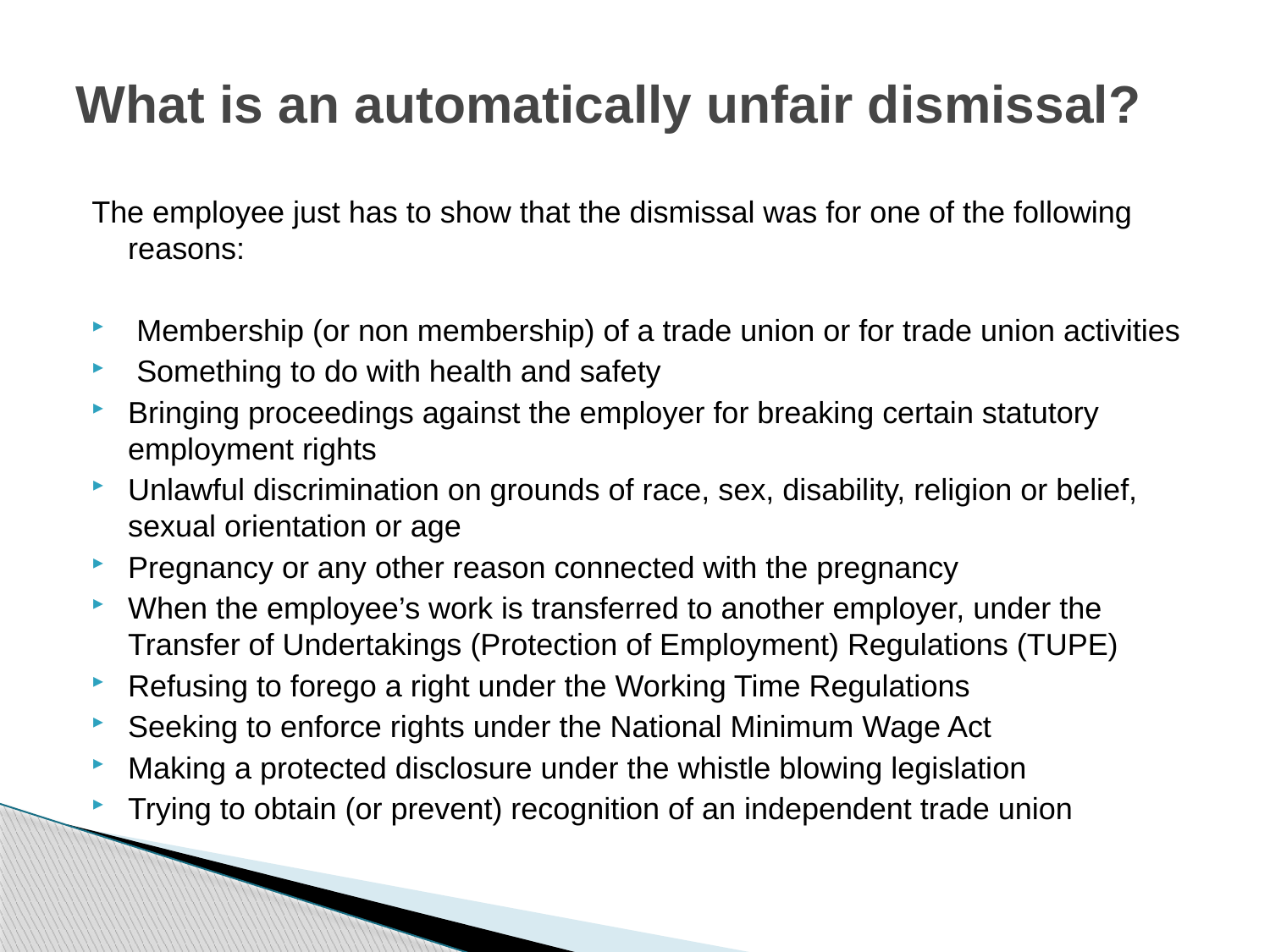

# What is an automatically unfair dismissal?
The employee just has to show that the dismissal was for one of the following reasons:

 Membership (or non membership) of a trade union or for trade union activities
 Something to do with health and safety
Bringing proceedings against the employer for breaking certain statutory employment rights
Unlawful discrimination on grounds of race, sex, disability, religion or belief, sexual orientation or age
Pregnancy or any other reason connected with the pregnancy
When the employee’s work is transferred to another employer, under the Transfer of Undertakings (Protection of Employment) Regulations (TUPE)
Refusing to forego a right under the Working Time Regulations
Seeking to enforce rights under the National Minimum Wage Act
Making a protected disclosure under the whistle blowing legislation
Trying to obtain (or prevent) recognition of an independent trade union